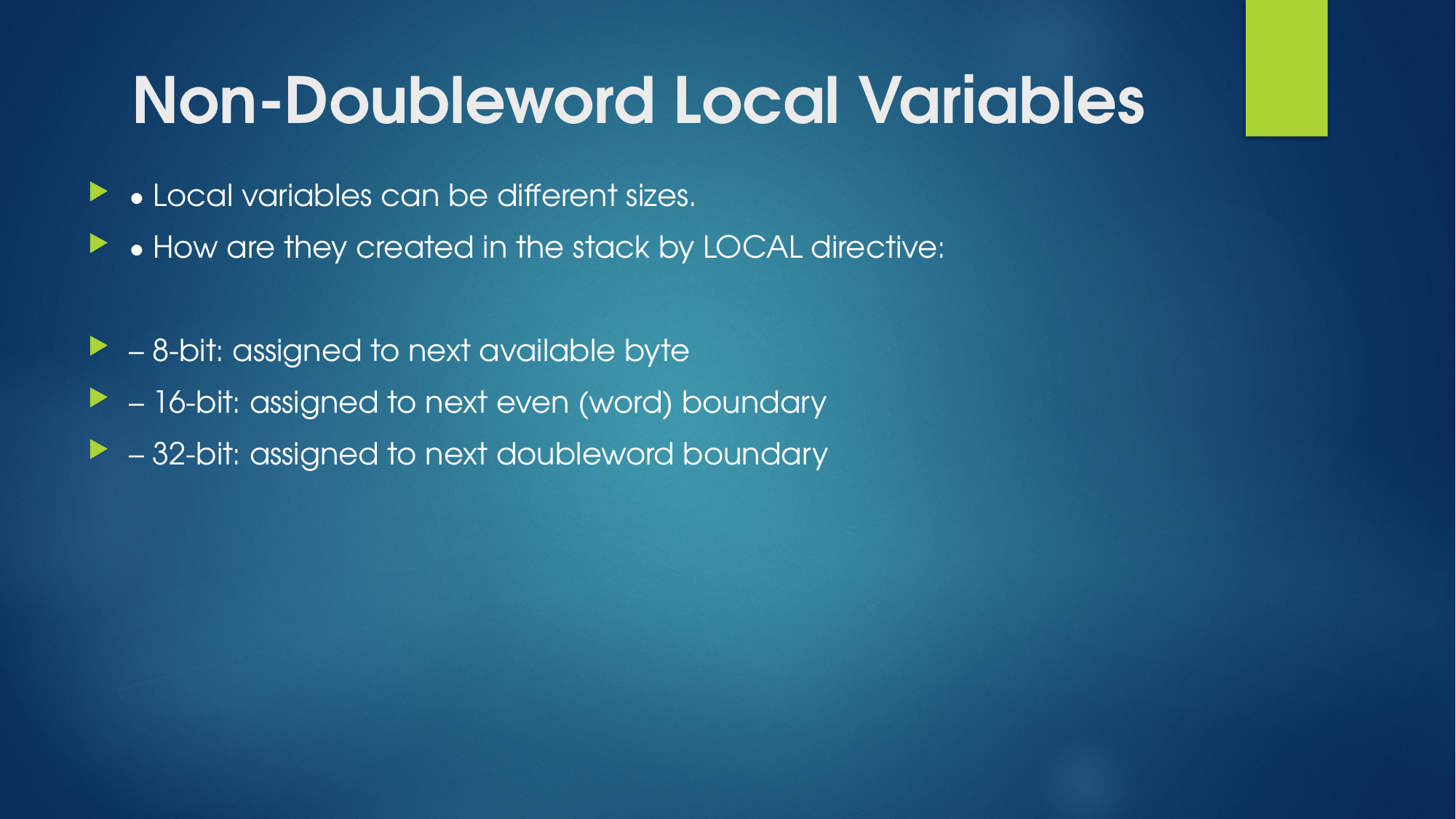

# Non-Doubleword Local Variables
• Local variables can be different sizes.
• How are they created in the stack by LOCAL directive:

– 8-bit: assigned to next available byte
– 16-bit: assigned to next even (word) boundary
– 32-bit: assigned to next doubleword boundary